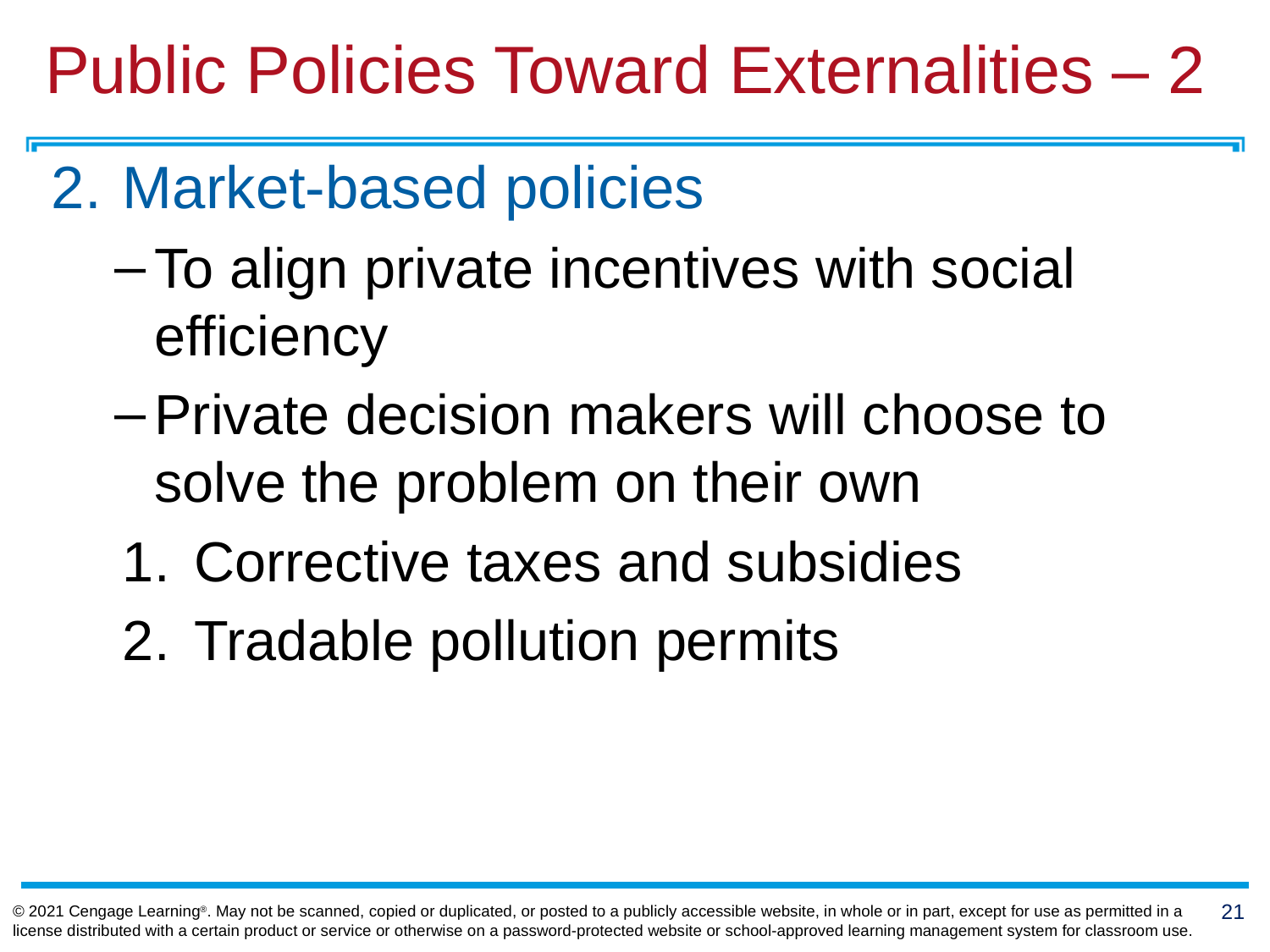

# Public Policies Toward Externalities – 2
Market-based policies
To align private incentives with social efficiency
Private decision makers will choose to solve the problem on their own
Corrective taxes and subsidies
Tradable pollution permits
© 2021 Cengage Learning®. May not be scanned, copied or duplicated, or posted to a publicly accessible website, in whole or in part, except for use as permitted in a license distributed with a certain product or service or otherwise on a password-protected website or school-approved learning management system for classroom use.
21